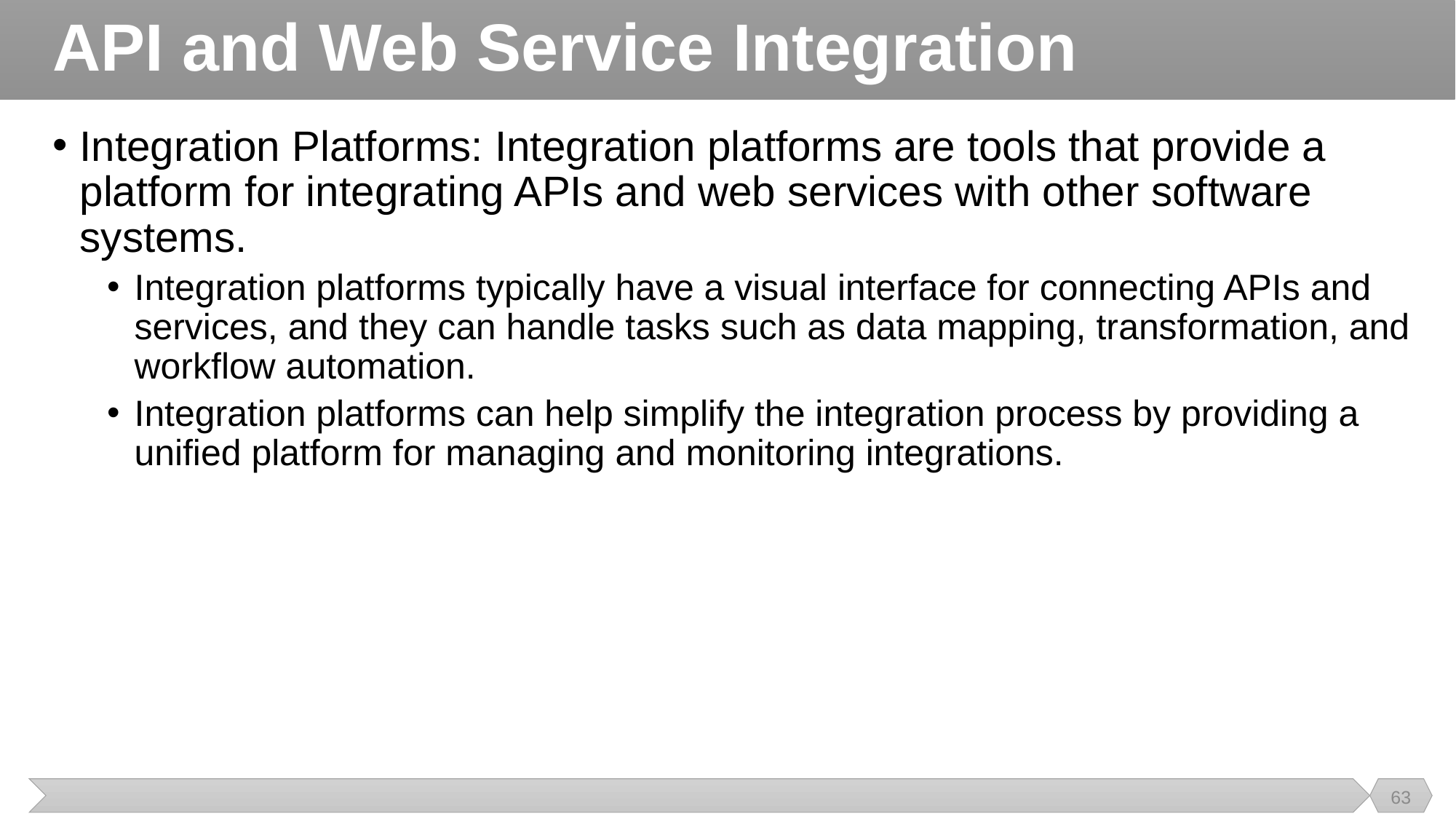

# API and Web Service Integration
Integration Platforms: Integration platforms are tools that provide a platform for integrating APIs and web services with other software systems.
Integration platforms typically have a visual interface for connecting APIs and services, and they can handle tasks such as data mapping, transformation, and workflow automation.
Integration platforms can help simplify the integration process by providing a unified platform for managing and monitoring integrations.
63